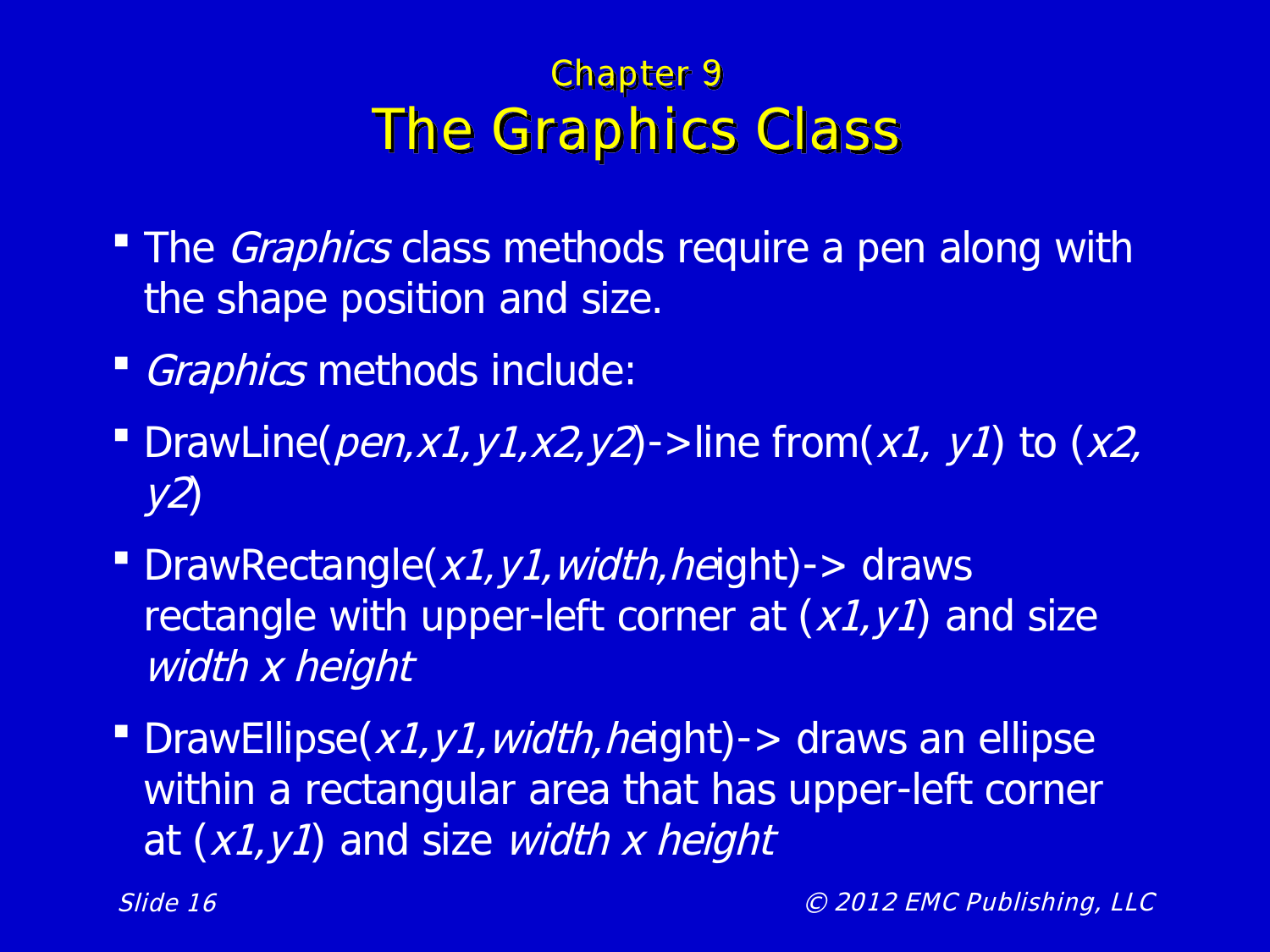

# Chapter 9 The Graphics Class
The Graphics class methods require a pen along with the shape position and size.
Graphics methods include:
DrawLine(pen,x1,y1,x2,y2)->line from(x1, y1) to (x2, y2)
DrawRectangle(x1,y1,width,height)-> draws rectangle with upper-left corner at (x1,y1) and size width x height
DrawEllipse(x1,y1,width,height)-> draws an ellipse within a rectangular area that has upper-left corner at (x1,y1) and size width x height

© 2012 EMC Publishing, LLC
Slide 16